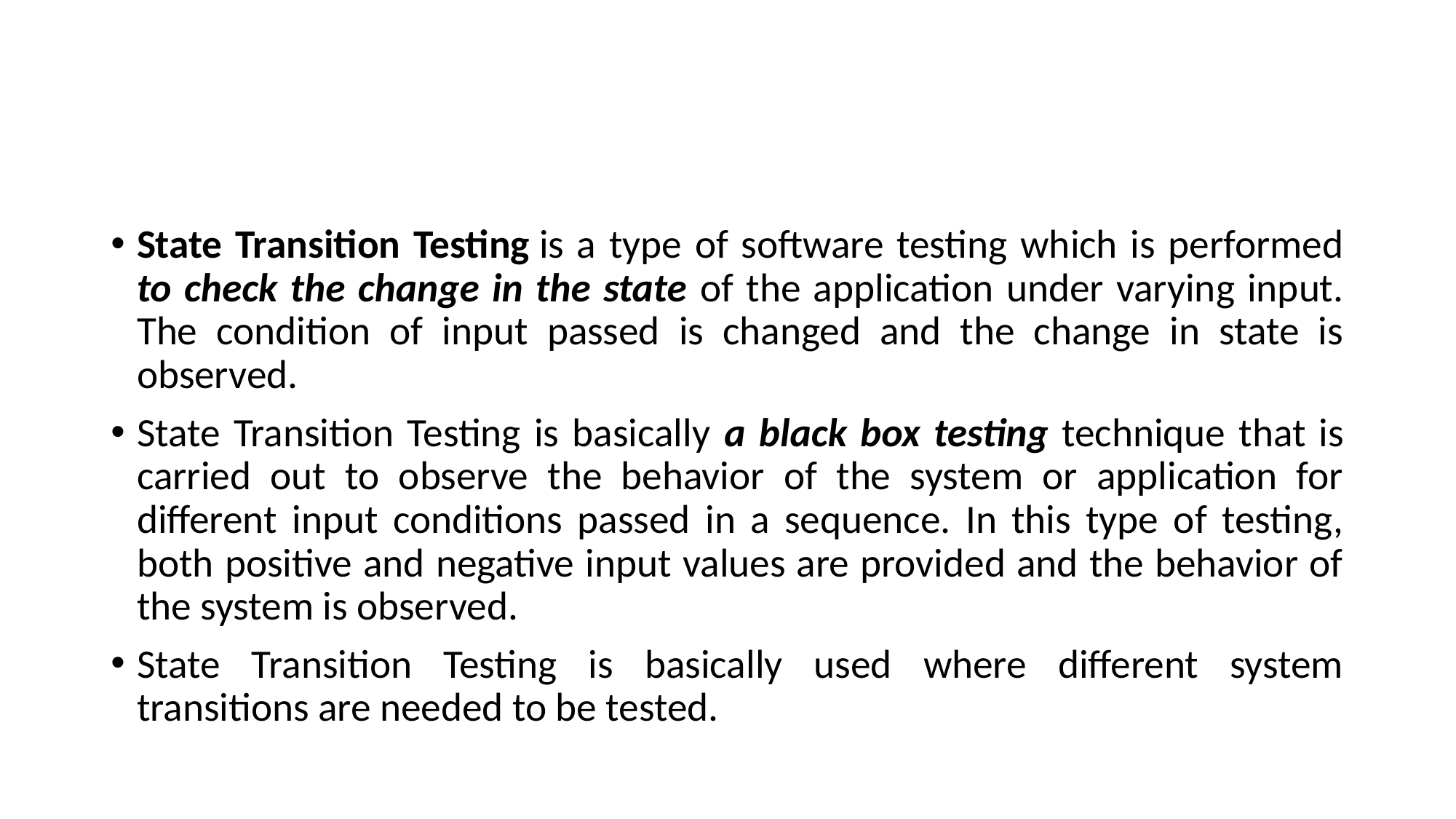

#
State Transition Testing is a type of software testing which is performed to check the change in the state of the application under varying input. The condition of input passed is changed and the change in state is observed.
State Transition Testing is basically a black box testing technique that is carried out to observe the behavior of the system or application for different input conditions passed in a sequence. In this type of testing, both positive and negative input values are provided and the behavior of the system is observed.
State Transition Testing is basically used where different system transitions are needed to be tested.